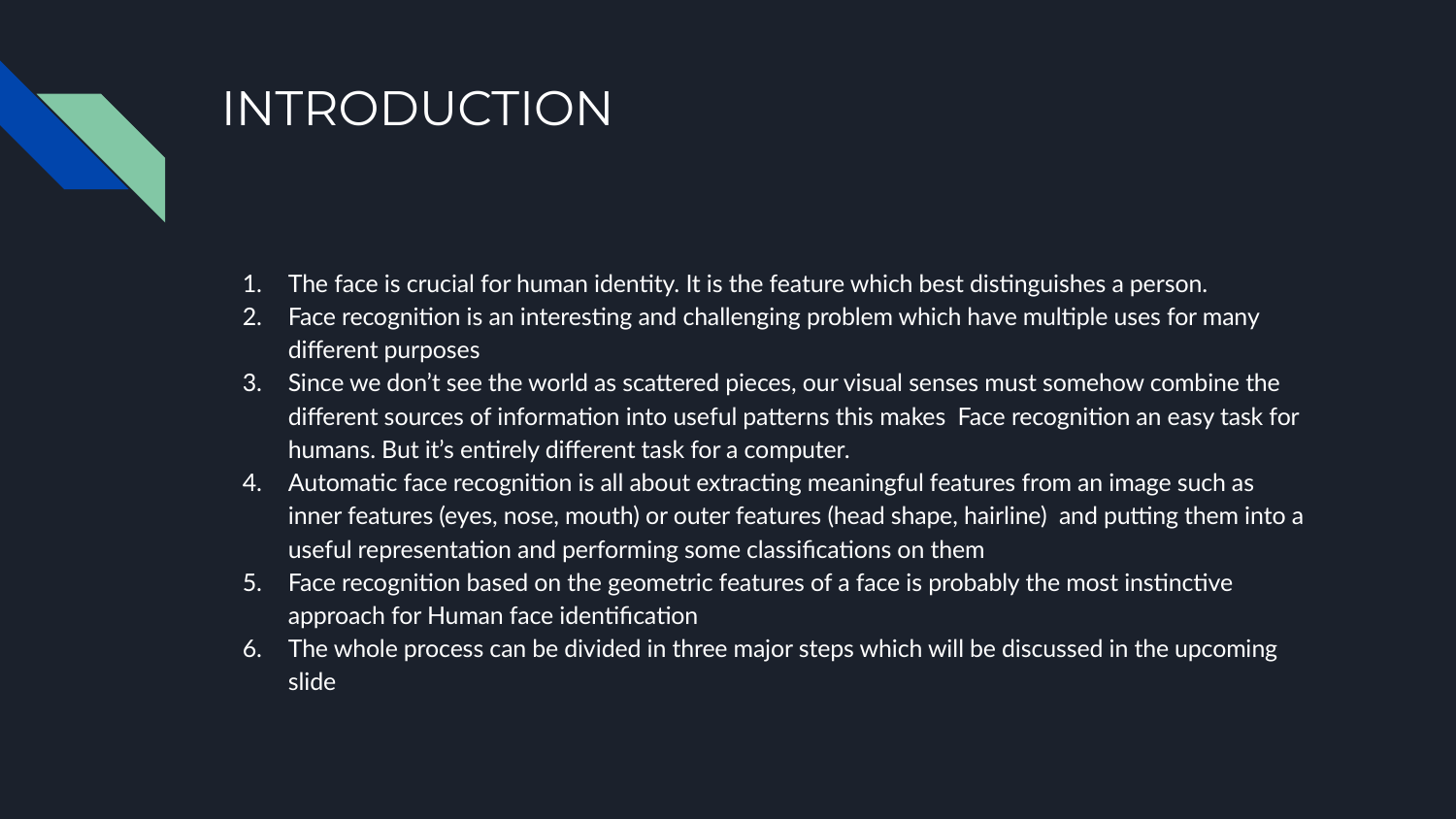

# INTRODUCTION
The face is crucial for human identity. It is the feature which best distinguishes a person.
Face recognition is an interesting and challenging problem which have multiple uses for many different purposes
Since we don’t see the world as scattered pieces, our visual senses must somehow combine the different sources of information into useful patterns this makes  Face recognition an easy task for humans. But it’s entirely different task for a computer.
Automatic face recognition is all about extracting meaningful features from an image such as inner features (eyes, nose, mouth) or outer features (head shape, hairline)  and putting them into a useful representation and performing some classifications on them
Face recognition based on the geometric features of a face is probably the most instinctive approach for Human face identification
The whole process can be divided in three major steps which will be discussed in the upcoming slide